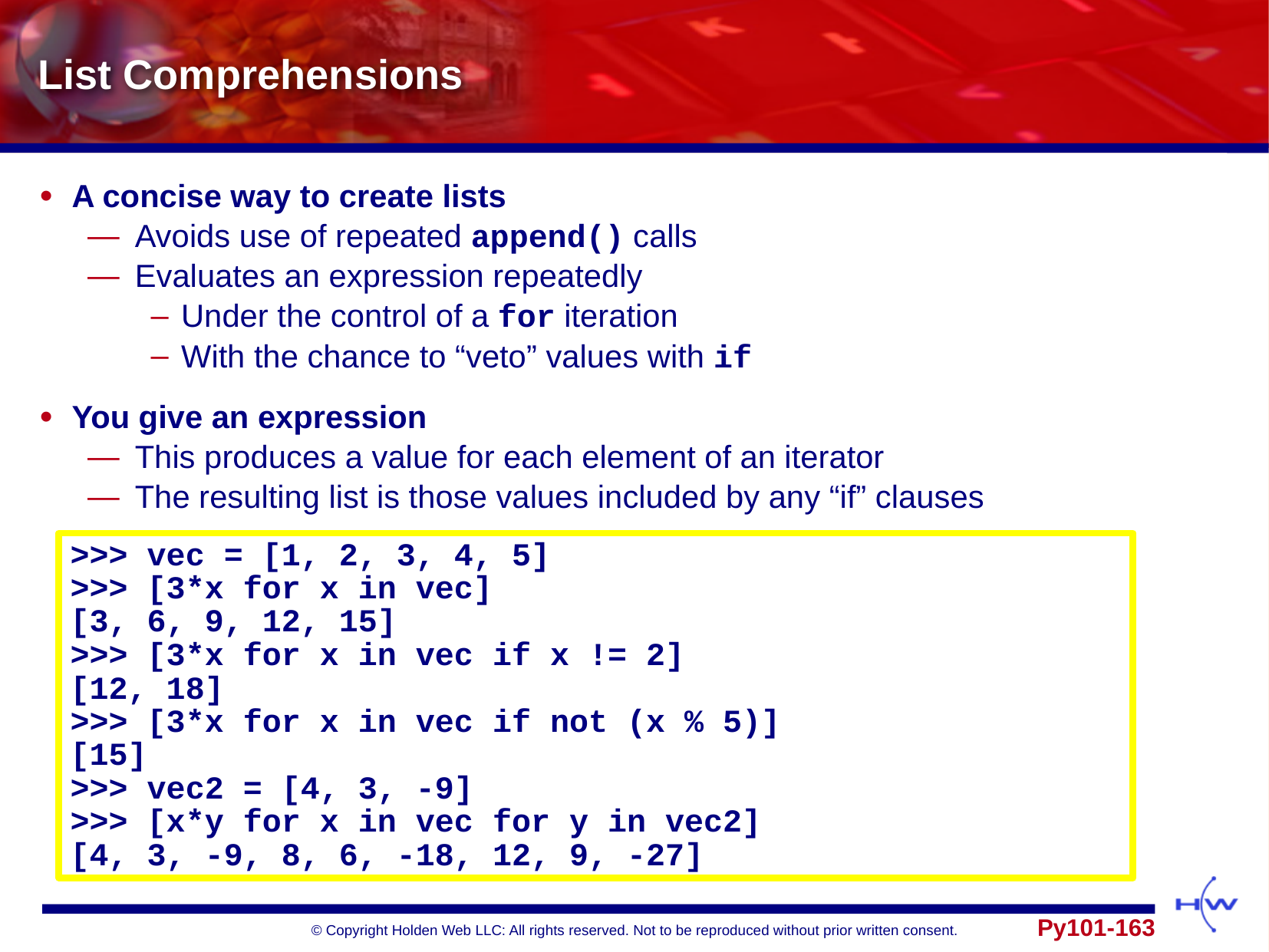

# List Comprehensions
A concise way to create lists
Avoids use of repeated append() calls
Evaluates an expression repeatedly
Under the control of a for iteration
With the chance to “veto” values with if
You give an expression
This produces a value for each element of an iterator
The resulting list is those values included by any “if” clauses
>>> vec = [1, 2, 3, 4, 5]
>>> [3*x for x in vec]
[3, 6, 9, 12, 15]
>>> [3*x for x in vec if x != 2]
[12, 18]
>>> [3*x for x in vec if not (x % 5)]
[15]
>>> vec2 = [4, 3, -9]
>>> [x*y for x in vec for y in vec2]
[4, 3, -9, 8, 6, -18, 12, 9, -27]